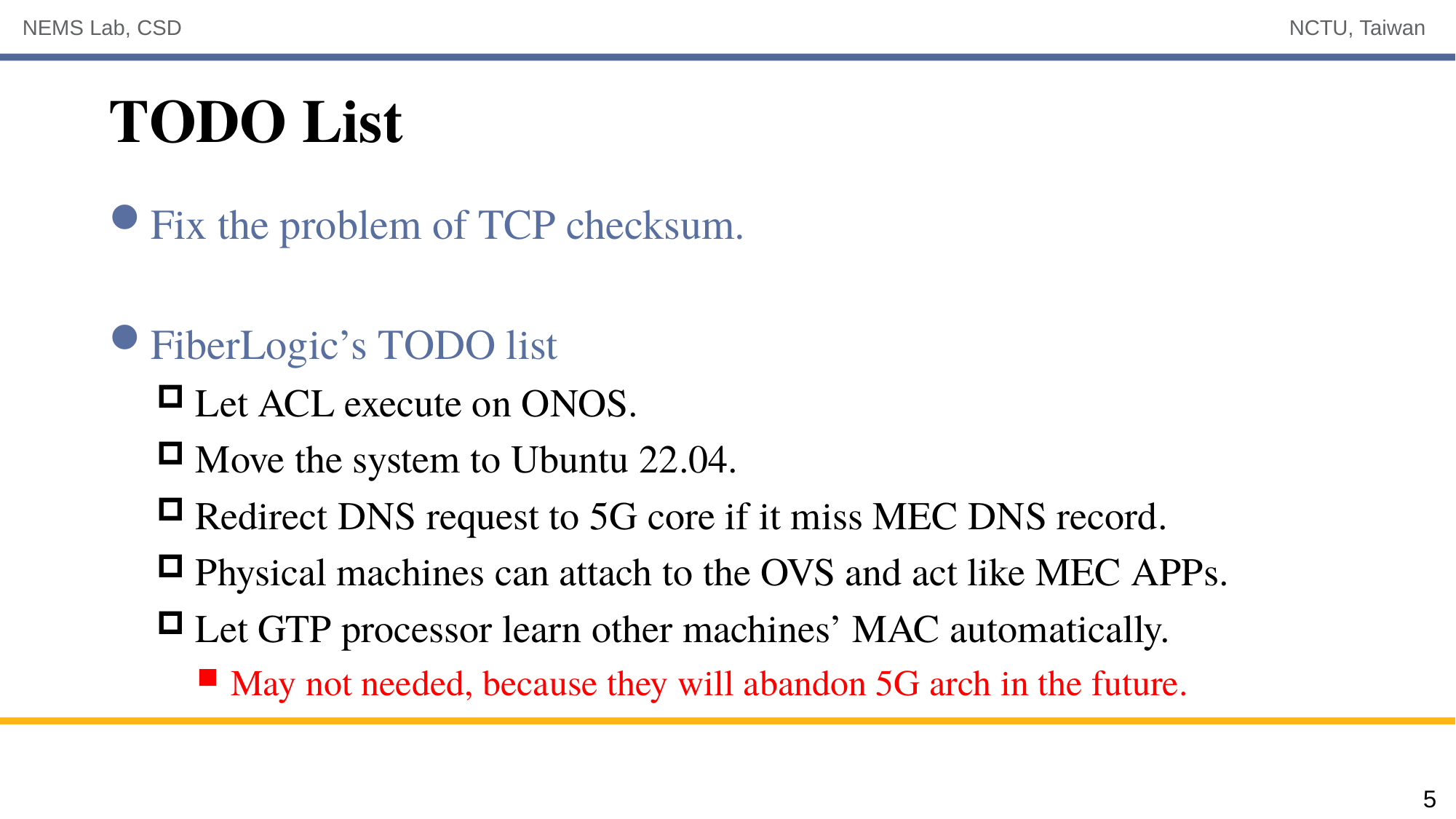

# TODO List
Fix the problem of TCP checksum.

FiberLogic’s TODO list
 Let ACL execute on ONOS.
 Move the system to Ubuntu 22.04.
 Redirect DNS request to 5G core if it miss MEC DNS record.
 Physical machines can attach to the OVS and act like MEC APPs.
 Let GTP processor learn other machines’ MAC automatically.
May not needed, because they will abandon 5G arch in the future.

5